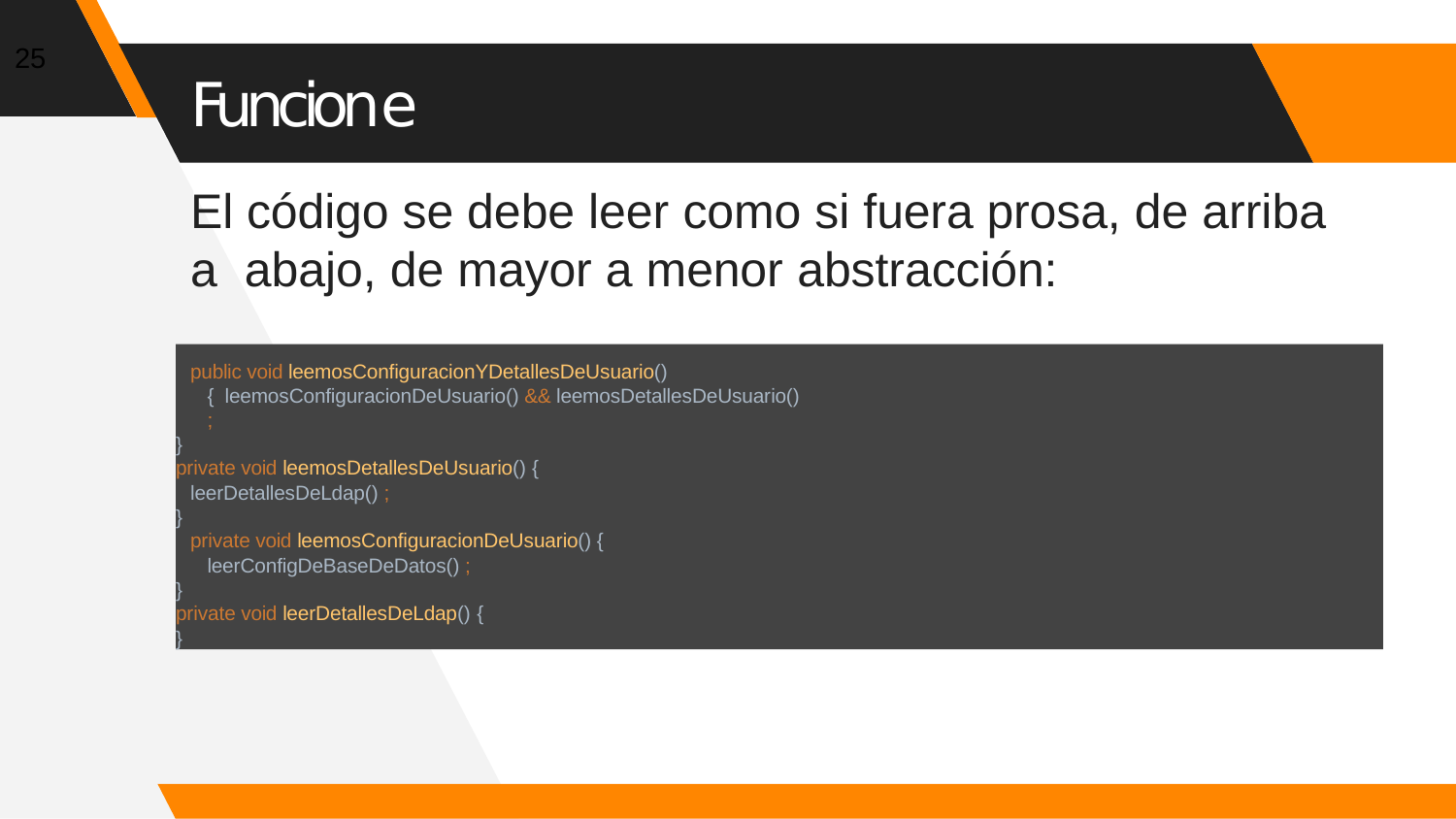

25
# Funciones
El código se debe leer como si fuera prosa, de arriba a  abajo, de mayor a menor abstracción:
public void leemosConfiguracionYDetallesDeUsuario() {  leemosConfiguracionDeUsuario() && leemosDetallesDeUsuario() ;
}
private void leemosDetallesDeUsuario() {
leerDetallesDeLdap() ;
}
private void leemosConfiguracionDeUsuario() {  leerConfigDeBaseDeDatos() ;
}
private void leerDetallesDeLdap() {
}